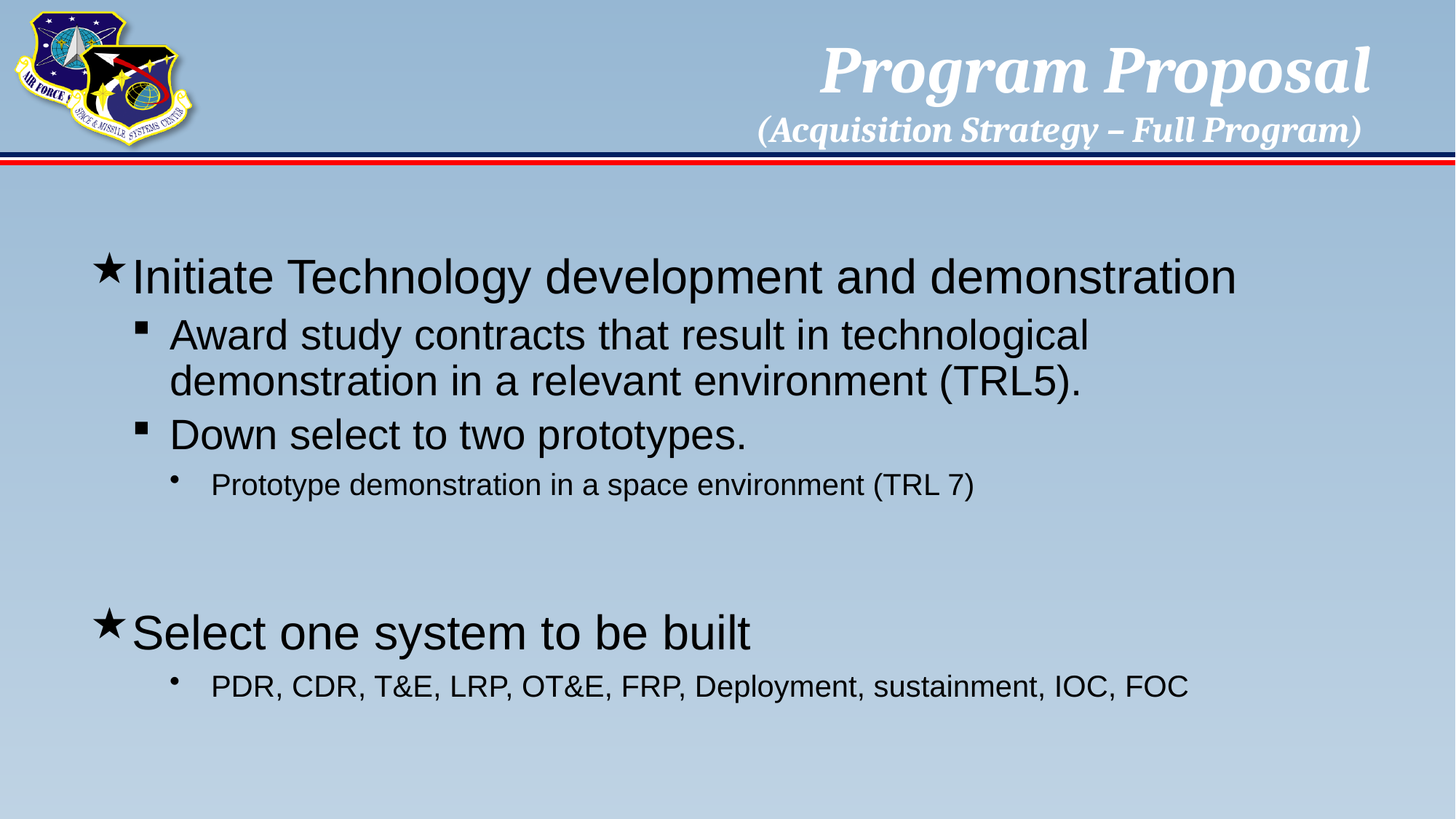

# Program Proposal (Acquisition Strategy – Full Program)
Initiate Technology development and demonstration
Award study contracts that result in technological demonstration in a relevant environment (TRL5).
Down select to two prototypes.
Prototype demonstration in a space environment (TRL 7)

Select one system to be built
PDR, CDR, T&E, LRP, OT&E, FRP, Deployment, sustainment, IOC, FOC